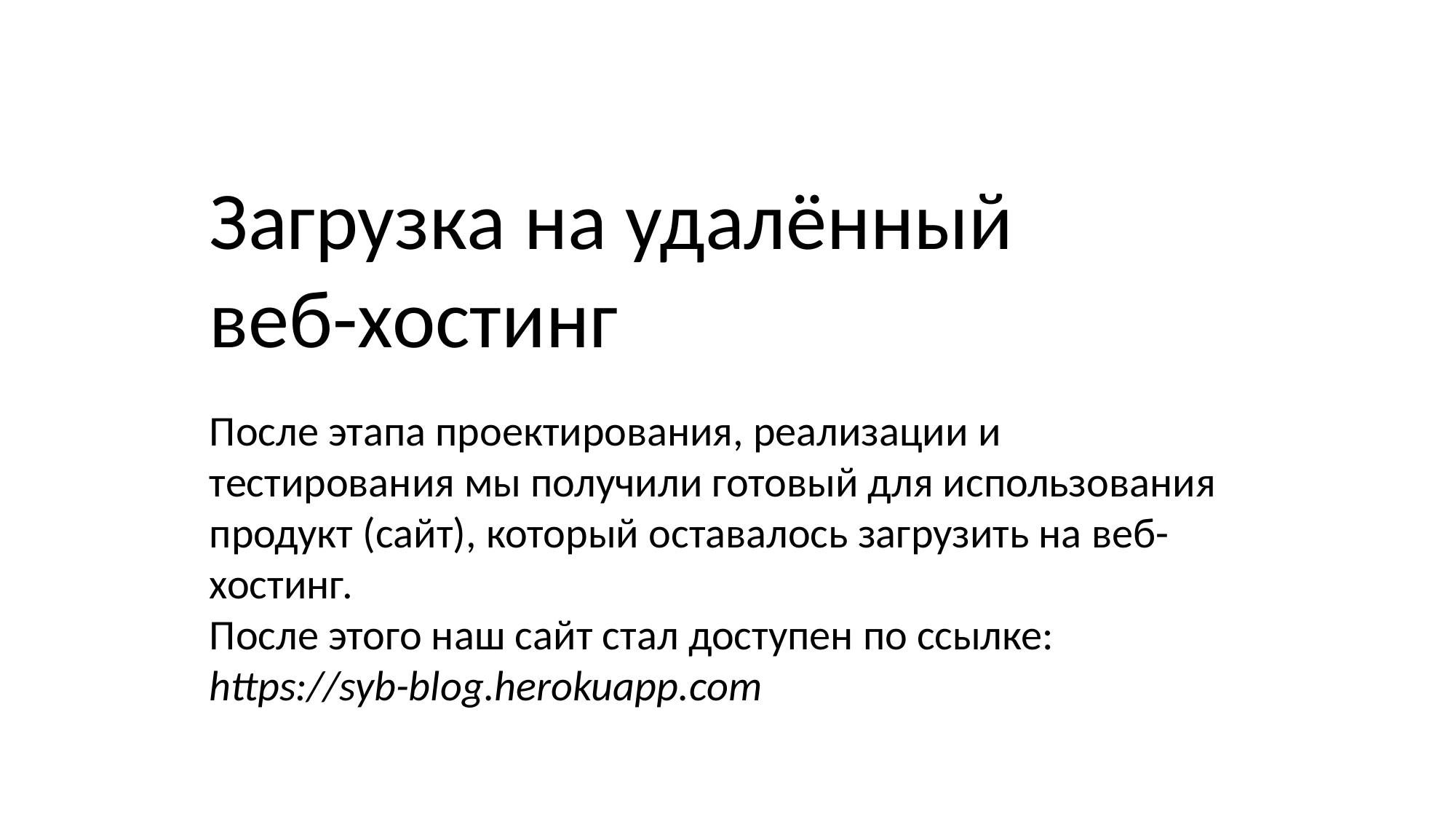

Загрузка на удалённый веб-хостинг
После этапа проектирования, реализации и тестирования мы получили готовый для использования продукт (сайт), который оставалось загрузить на веб-хостинг.
После этого наш сайт стал доступен по ссылке:
https://syb-blog.herokuapp.com